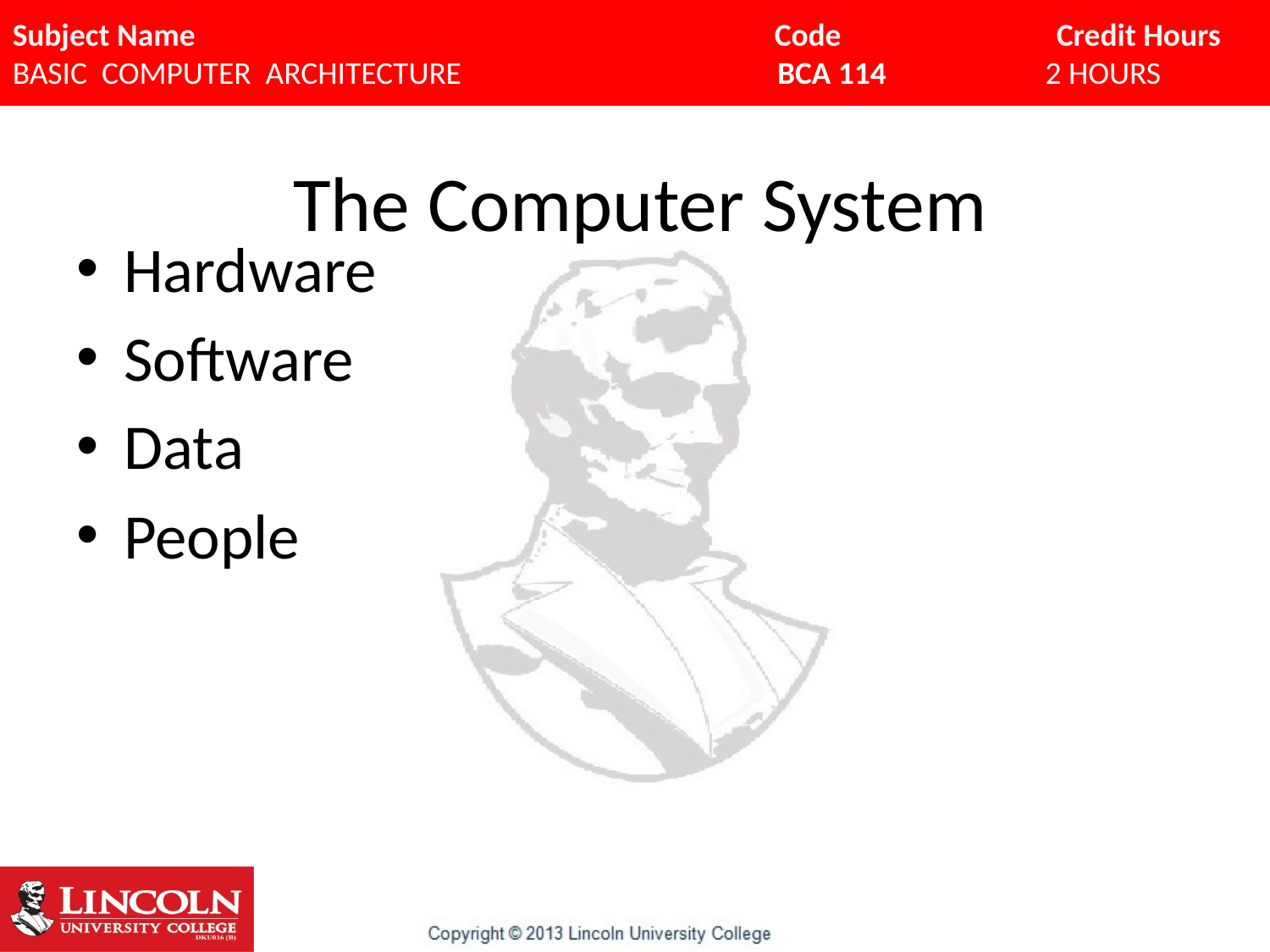

# The Computer System
Hardware
Software
Data
People